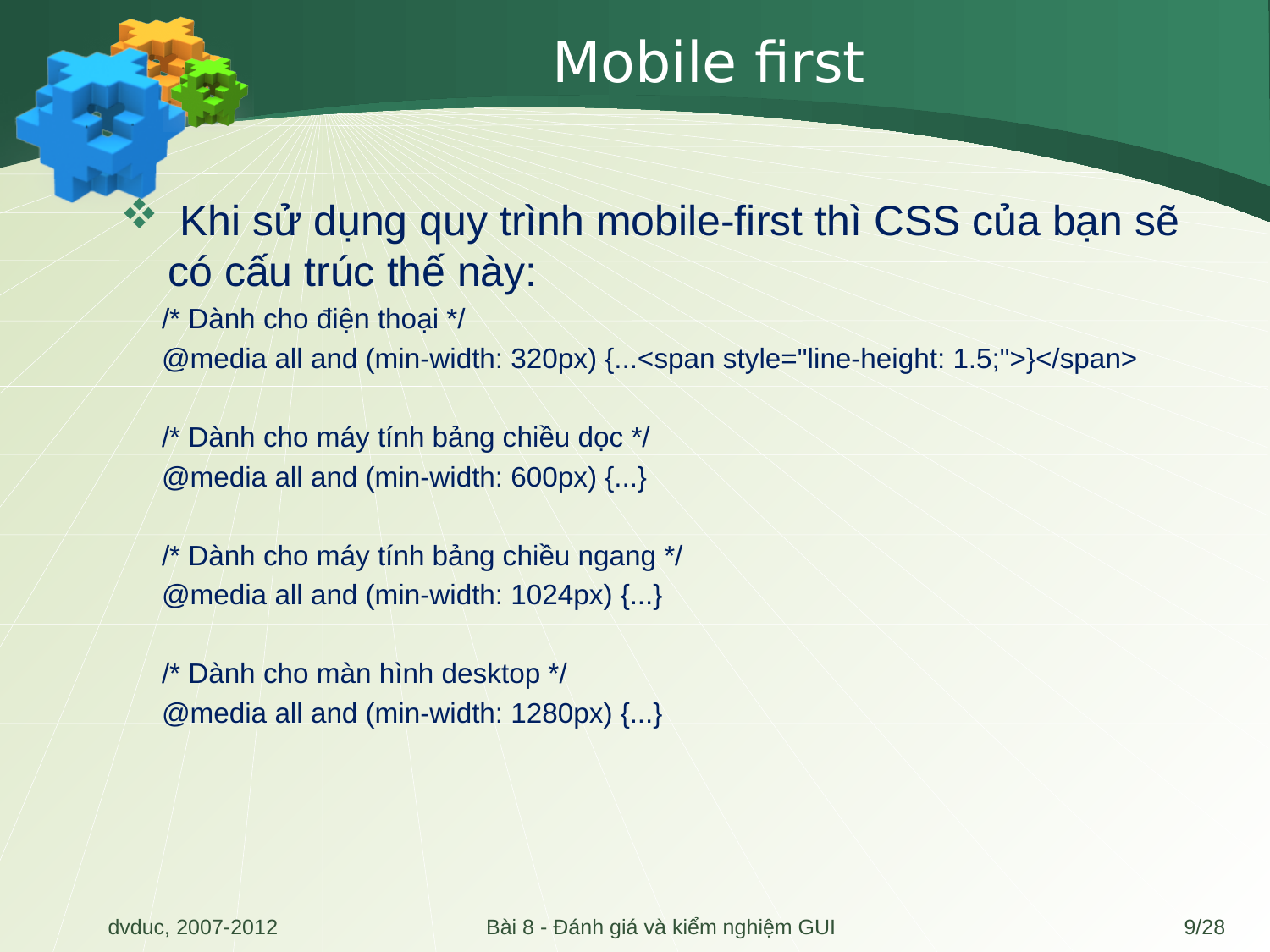

# Mobile first
 Khi sử dụng quy trình mobile-first thì CSS của bạn sẽ có cấu trúc thế này:
/* Dành cho điện thoại */
@media all and (min-width: 320px) {...<span style="line-height: 1.5;">}</span>

/* Dành cho máy tính bảng chiều dọc */
@media all and (min-width: 600px) {...}

/* Dành cho máy tính bảng chiều ngang */
@media all and (min-width: 1024px) {...}

/* Dành cho màn hình desktop */
@media all and (min-width: 1280px) {...}

dvduc, 2007-2012
Bài 8 - Đánh giá và kiểm nghiệm GUI
9/28